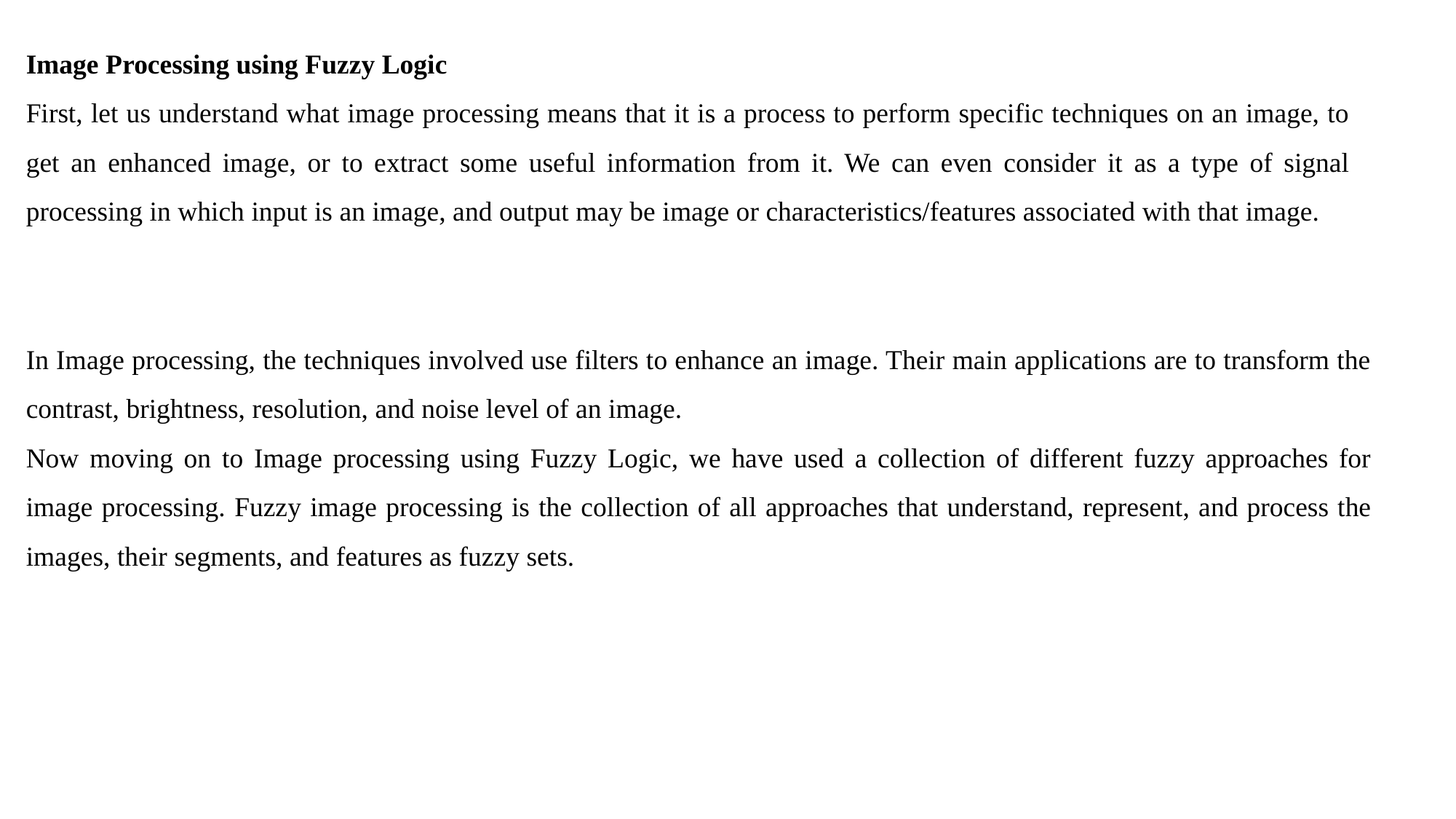

Image Processing using Fuzzy Logic
First, let us understand what image processing means that it is a process to perform specific techniques on an image, to get an enhanced image, or to extract some useful information from it. We can even consider it as a type of signal processing in which input is an image, and output may be image or characteristics/features associated with that image.
In Image processing, the techniques involved use filters to enhance an image. Their main applications are to transform the contrast, brightness, resolution, and noise level of an image.
Now moving on to Image processing using Fuzzy Logic, we have used a collection of different fuzzy approaches for image processing. Fuzzy image processing is the collection of all approaches that understand, represent, and process the images, their segments, and features as fuzzy sets.